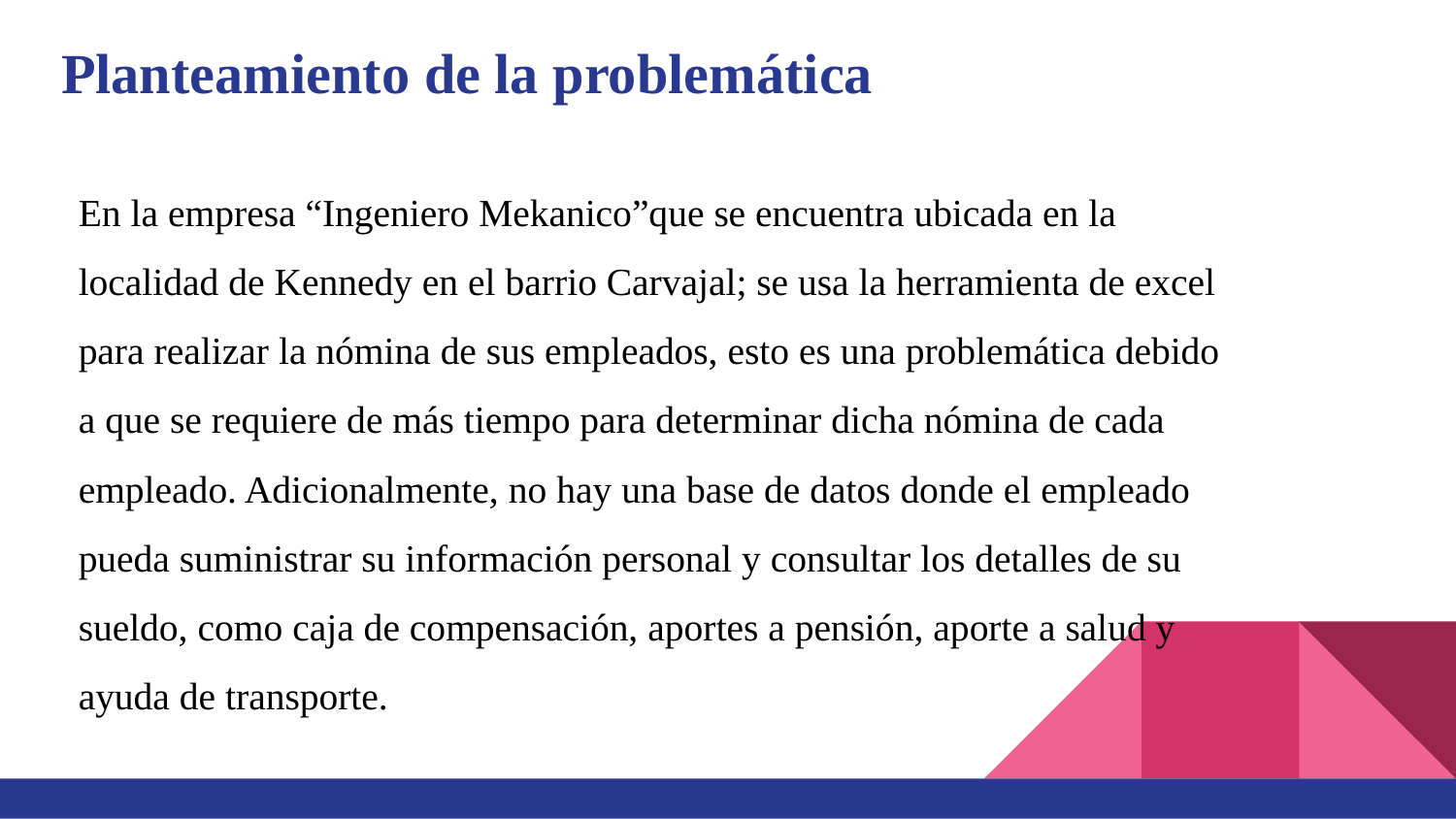

# Planteamiento de la problemática
En la empresa “Ingeniero Mekanico”que se encuentra ubicada en la localidad de Kennedy en el barrio Carvajal; se usa la herramienta de excel para realizar la nómina de sus empleados, esto es una problemática debido a que se requiere de más tiempo para determinar dicha nómina de cada empleado. Adicionalmente, no hay una base de datos donde el empleado pueda suministrar su información personal y consultar los detalles de su sueldo, como caja de compensación, aportes a pensión, aporte a salud y ayuda de transporte.